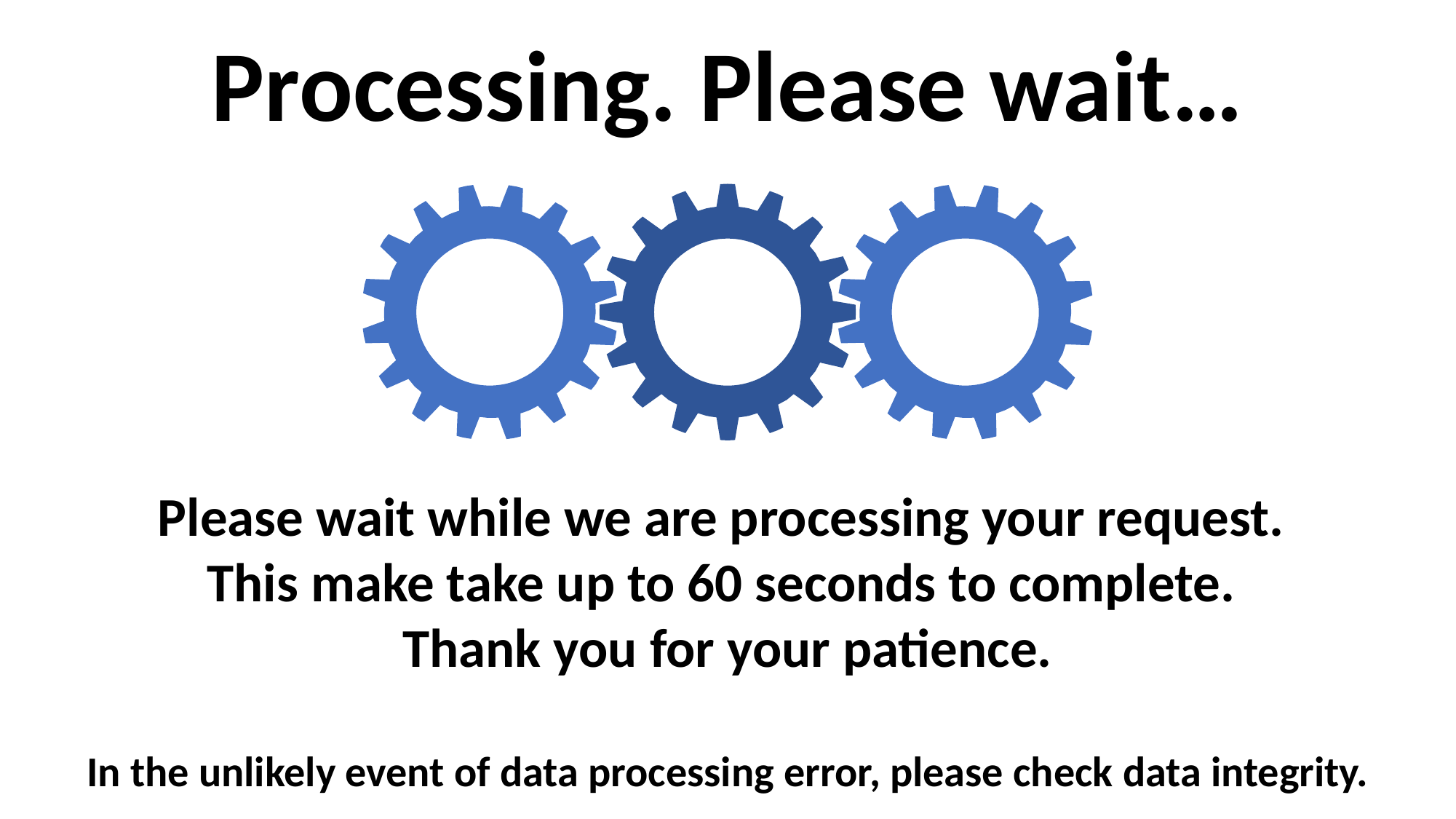

Processing. Please wait…

Please wait while we are processing your request.
This make take up to 60 seconds to complete.
Thank you for your patience.

In the unlikely event of data processing error, please check data integrity.